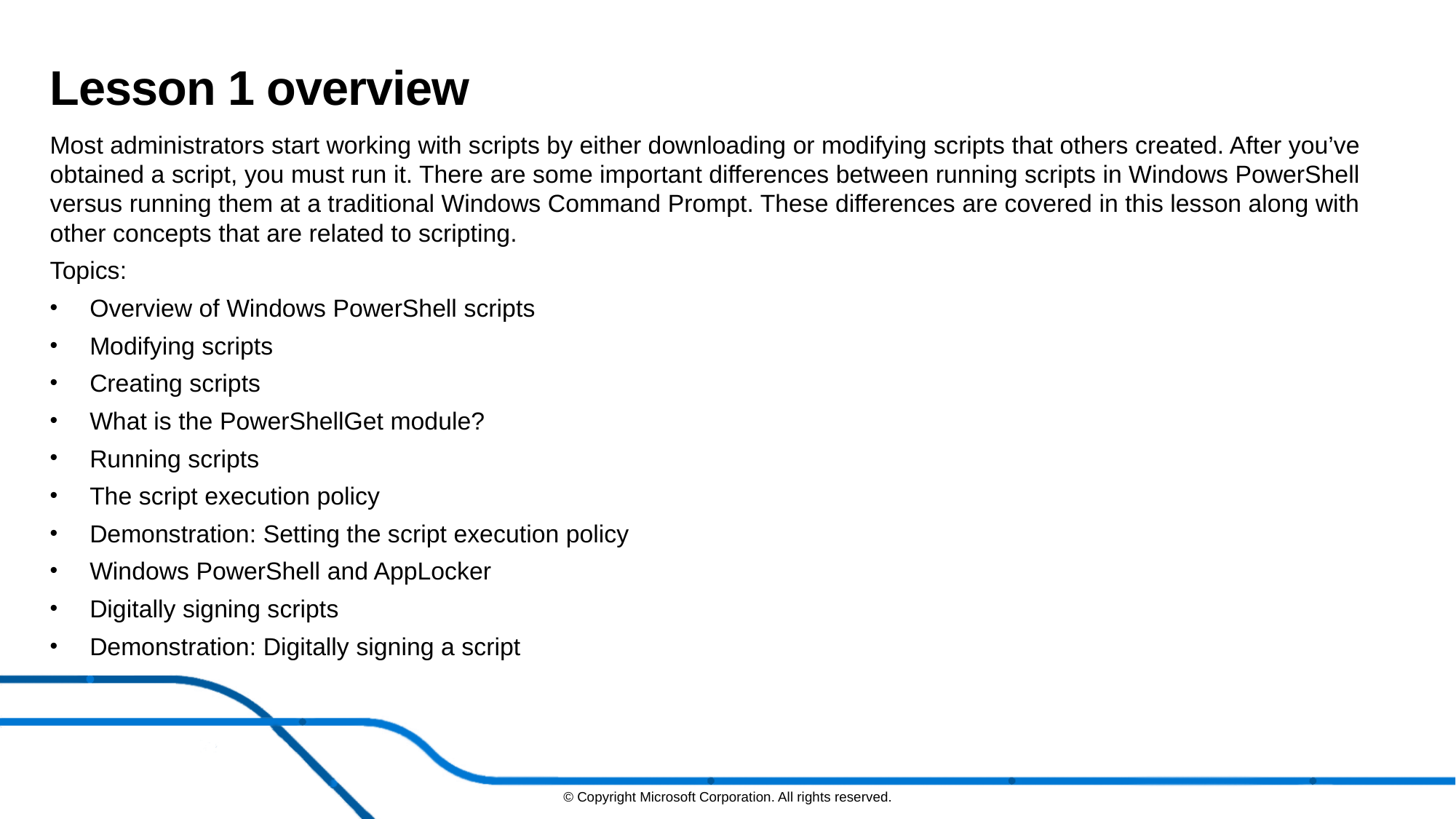

# Lesson 1 overview
Most administrators start working with scripts by either downloading or modifying scripts that others created. After you’ve obtained a script, you must run it. There are some important differences between running scripts in Windows PowerShell versus running them at a traditional Windows Command Prompt. These differences are covered in this lesson along with other concepts that are related to scripting.
Topics:
Overview of Windows PowerShell scripts
Modifying scripts
Creating scripts
What is the PowerShellGet module?
Running scripts
The script execution policy
Demonstration: Setting the script execution policy
Windows PowerShell and AppLocker
Digitally signing scripts
Demonstration: Digitally signing a script